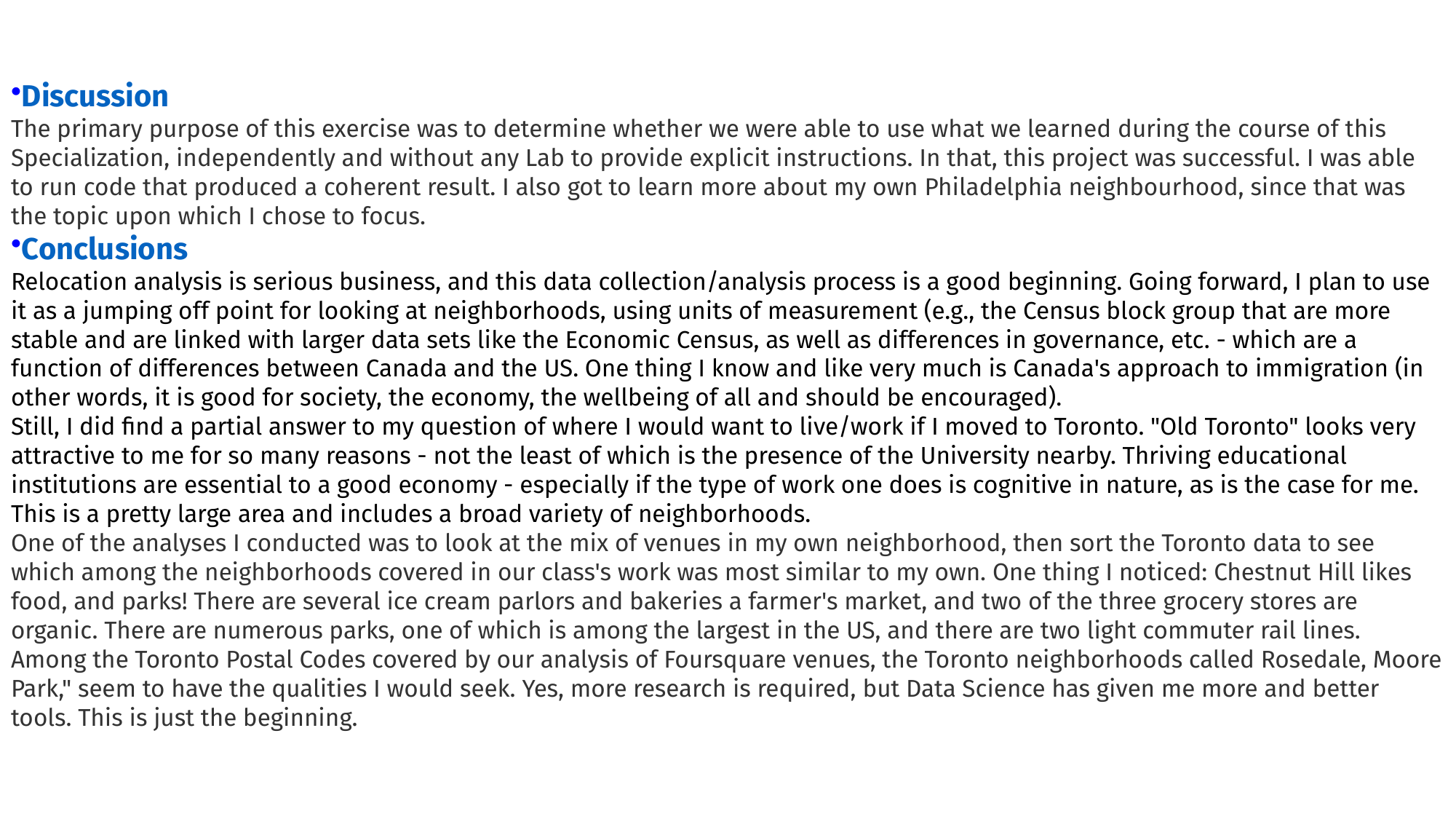

Discussion
The primary purpose of this exercise was to determine whether we were able to use what we learned during the course of this Specialization, independently and without any Lab to provide explicit instructions. In that, this project was successful. I was able to run code that produced a coherent result. I also got to learn more about my own Philadelphia neighbourhood, since that was the topic upon which I chose to focus.
Conclusions
Relocation analysis is serious business, and this data collection/analysis process is a good beginning. Going forward, I plan to use it as a jumping off point for looking at neighborhoods, using units of measurement (e.g., the Census block group that are more stable and are linked with larger data sets like the Economic Census, as well as differences in governance, etc. - which are a function of differences between Canada and the US. One thing I know and like very much is Canada's approach to immigration (in other words, it is good for society, the economy, the wellbeing of all and should be encouraged).
Still, I did find a partial answer to my question of where I would want to live/work if I moved to Toronto. "Old Toronto" looks very attractive to me for so many reasons - not the least of which is the presence of the University nearby. Thriving educational institutions are essential to a good economy - especially if the type of work one does is cognitive in nature, as is the case for me. This is a pretty large area and includes a broad variety of neighborhoods.
One of the analyses I conducted was to look at the mix of venues in my own neighborhood, then sort the Toronto data to see which among the neighborhoods covered in our class's work was most similar to my own. One thing I noticed: Chestnut Hill likes food, and parks! There are several ice cream parlors and bakeries a farmer's market, and two of the three grocery stores are organic. There are numerous parks, one of which is among the largest in the US, and there are two light commuter rail lines. Among the Toronto Postal Codes covered by our analysis of Foursquare venues, the Toronto neighborhoods called Rosedale, Moore Park," seem to have the qualities I would seek. Yes, more research is required, but Data Science has given me more and better tools. This is just the beginning.